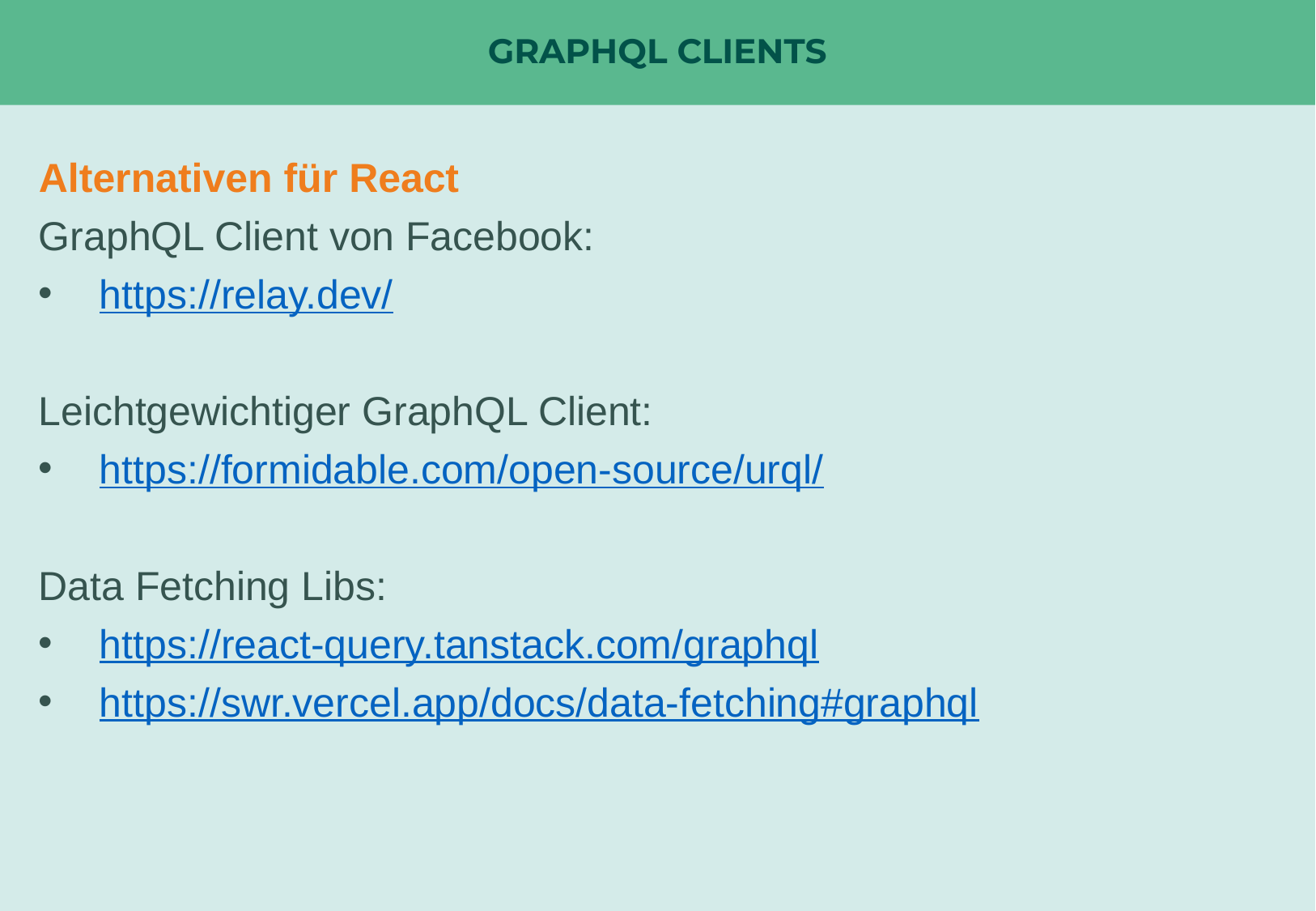

# GraphQL Clients
Alternativen für React
GraphQL Client von Facebook:
https://relay.dev/

Leichtgewichtiger GraphQL Client:
https://formidable.com/open-source/urql/

Data Fetching Libs:
https://react-query.tanstack.com/graphql
https://swr.vercel.app/docs/data-fetching#graphql